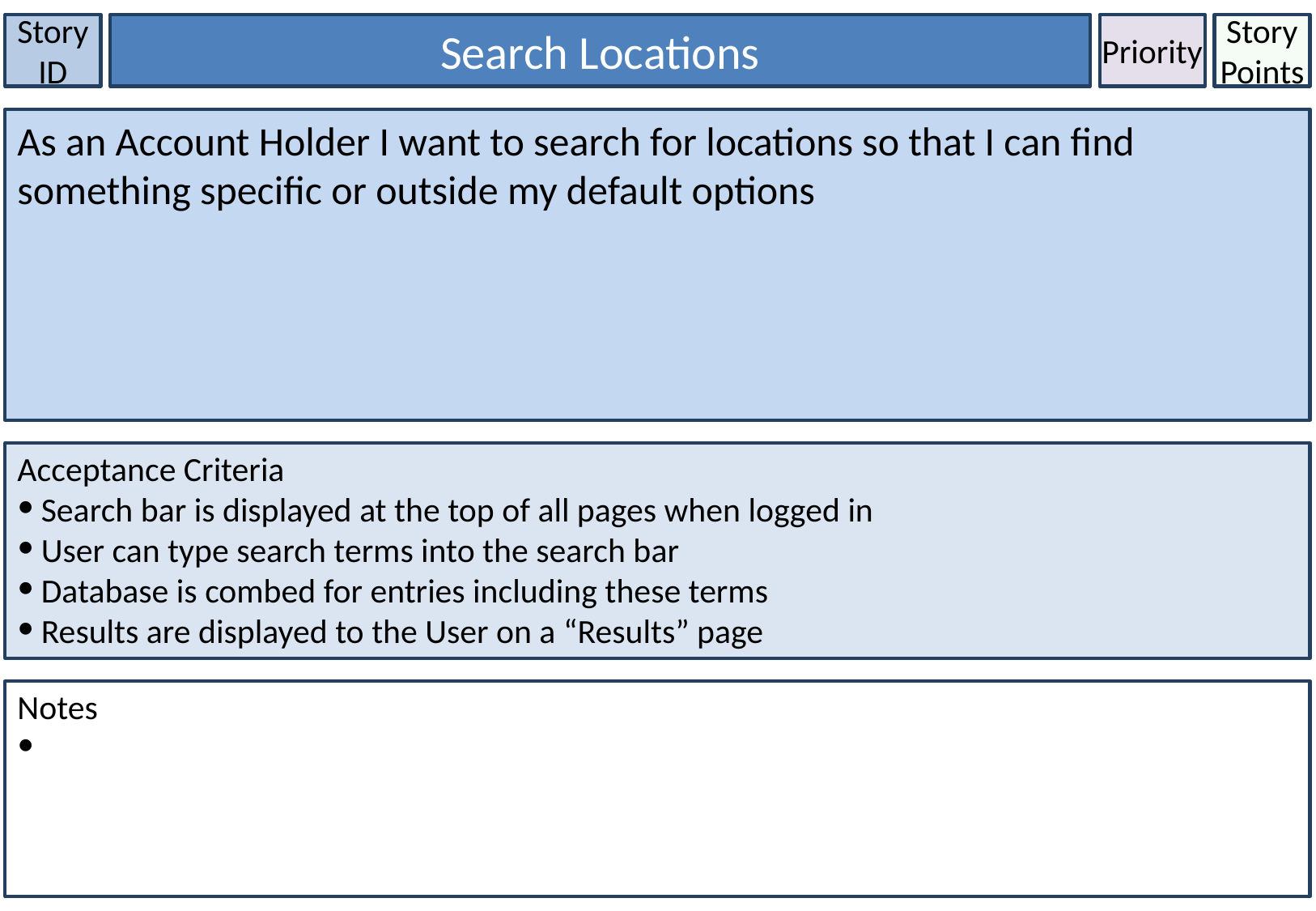

Story ID
Search Locations
Priority
Story Points
As an Account Holder I want to search for locations so that I can find something specific or outside my default options
Acceptance Criteria
Search bar is displayed at the top of all pages when logged in
User can type search terms into the search bar
Database is combed for entries including these terms
Results are displayed to the User on a “Results” page
Notes